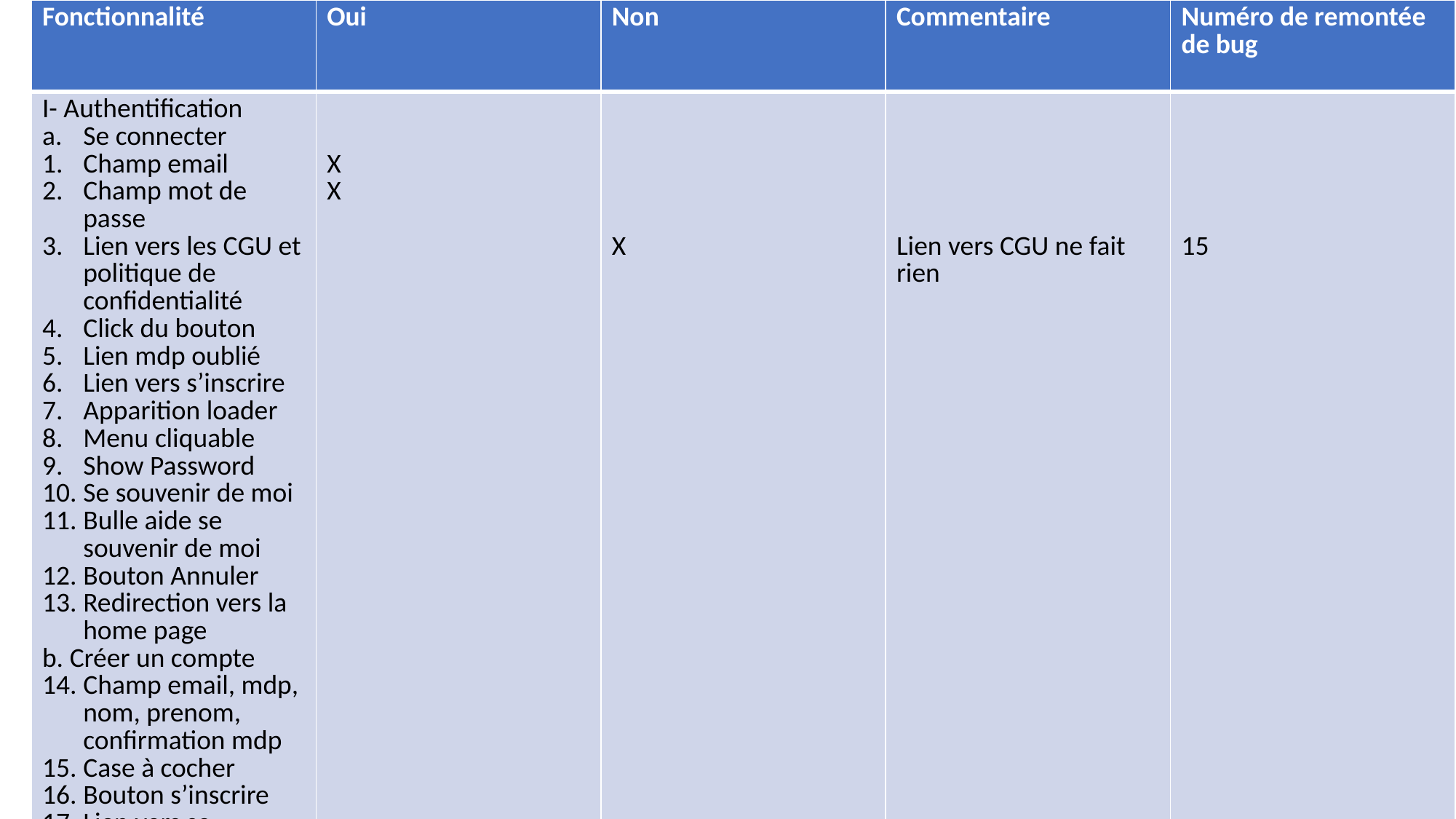

| Fonctionnalité | Oui | Non | Commentaire | Numéro de remontée de bug |
| --- | --- | --- | --- | --- |
| I- Authentification Se connecter Champ email Champ mot de passe Lien vers les CGU et politique de confidentialité Click du bouton Lien mdp oublié Lien vers s’inscrire Apparition loader Menu cliquable Show Password Se souvenir de moi Bulle aide se souvenir de moi Bouton Annuler Redirection vers la home page b. Créer un compte Champ email, mdp, nom, prenom, confirmation mdp Case à cocher Bouton s’inscrire Lien vers se connecter Apparition loader Menu cliquable c. Verification du mail 1. ??? | X X | X | Lien vers CGU ne fait rien | 15 |
| II-Clients Ajouter Champs nom prenom, mail, tel,adresse, date de naissance, genre Bouton Ajouter Bouton réinitialiser les champs Bouton retour Menu cliquable Redirection vers la home page Messages d’erreur Bouton hover Apparition Loader b. Modifier client c. Lister Client d. Detail Client |  |  |  |  |
|  |  |  |  |  |
|  |  |  |  |  |
|  |  |  |  |  |
|  |  |  |  |  |
|  |  |  |  |  |
|  |  |  |  |  |
|  |  |  |  |  |
# BUG BASH